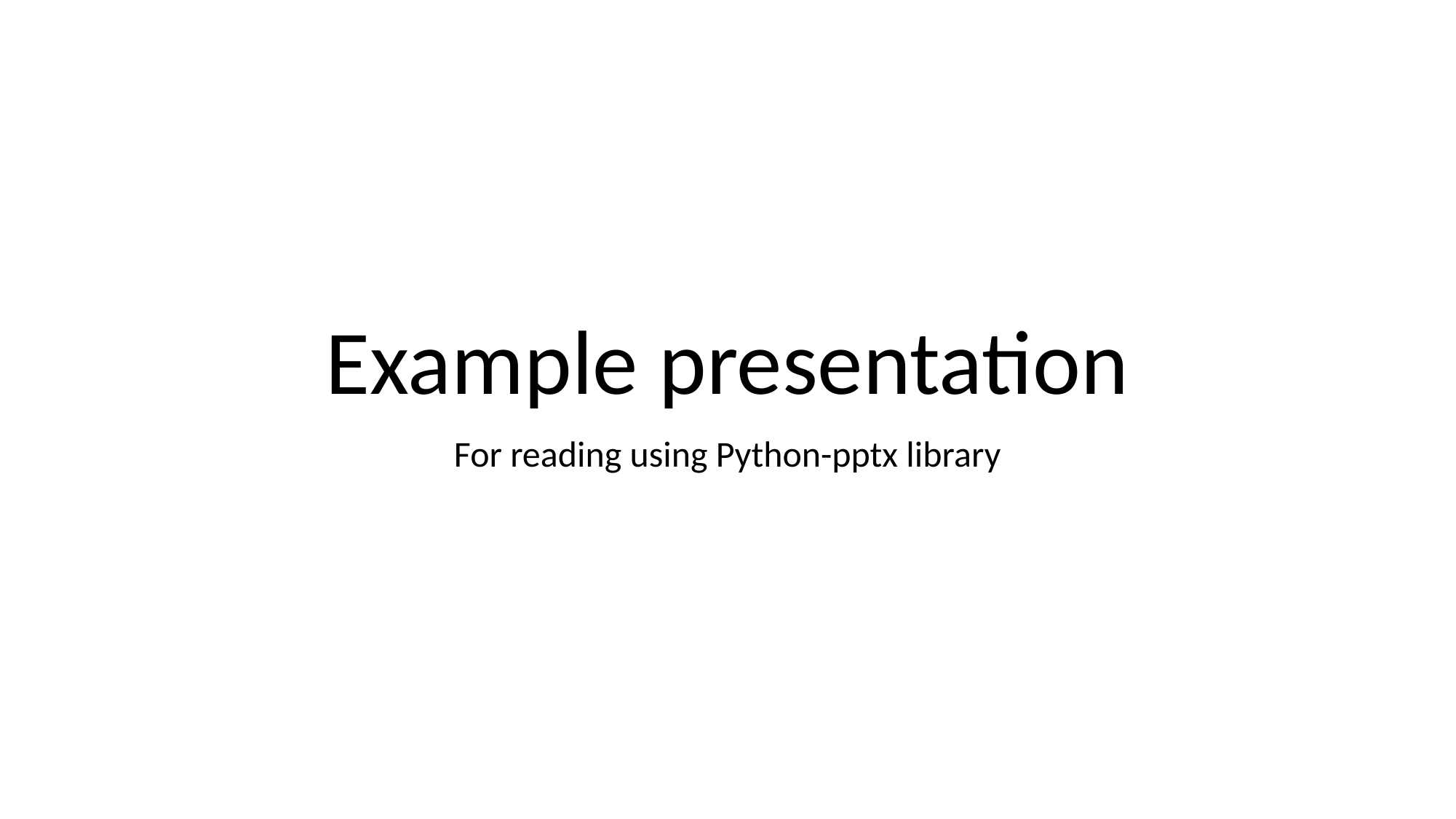

# Example presentation
For reading using Python-pptx library